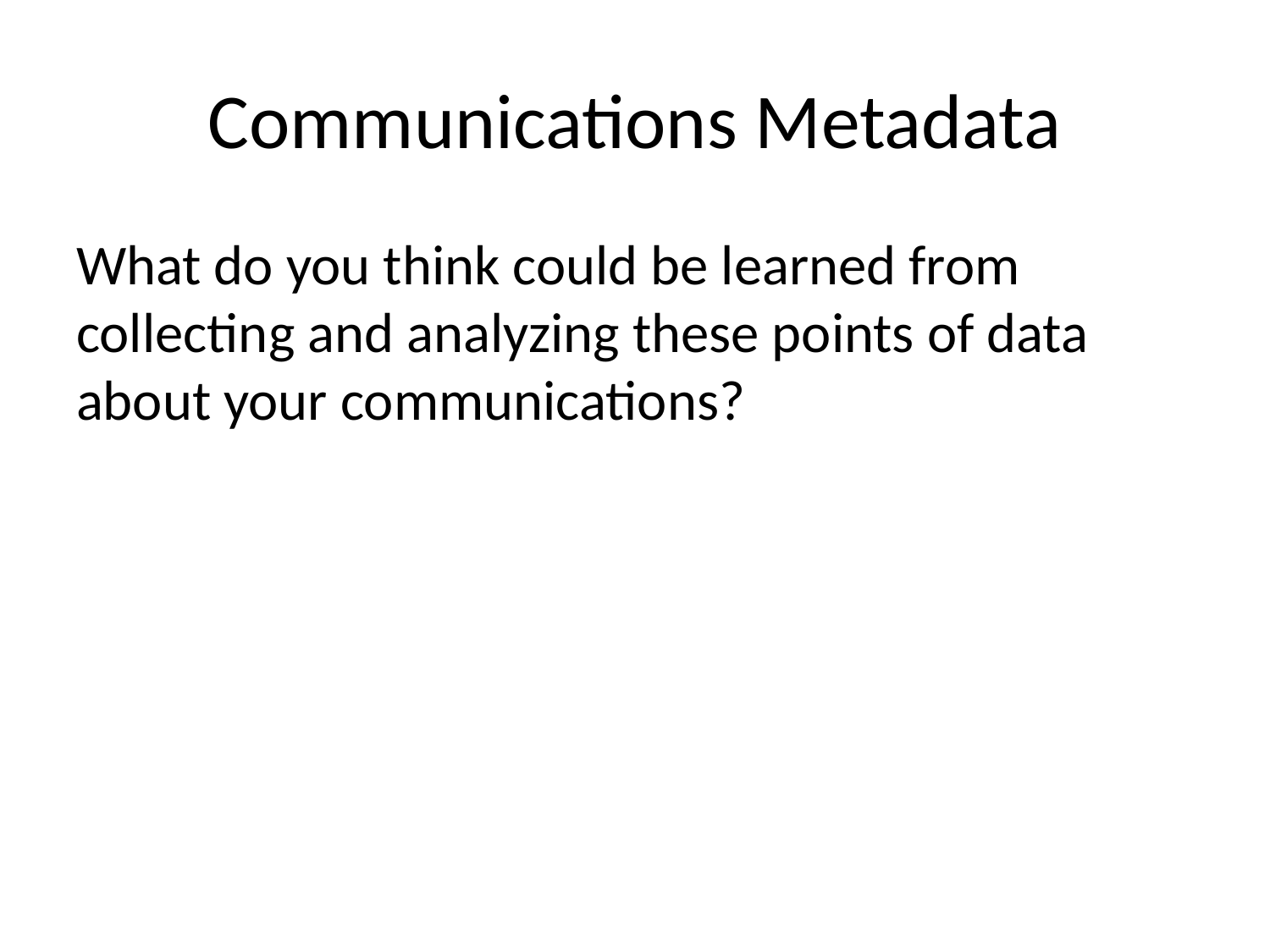

# Communications Metadata
What do you think could be learned from collecting and analyzing these points of data about your communications?